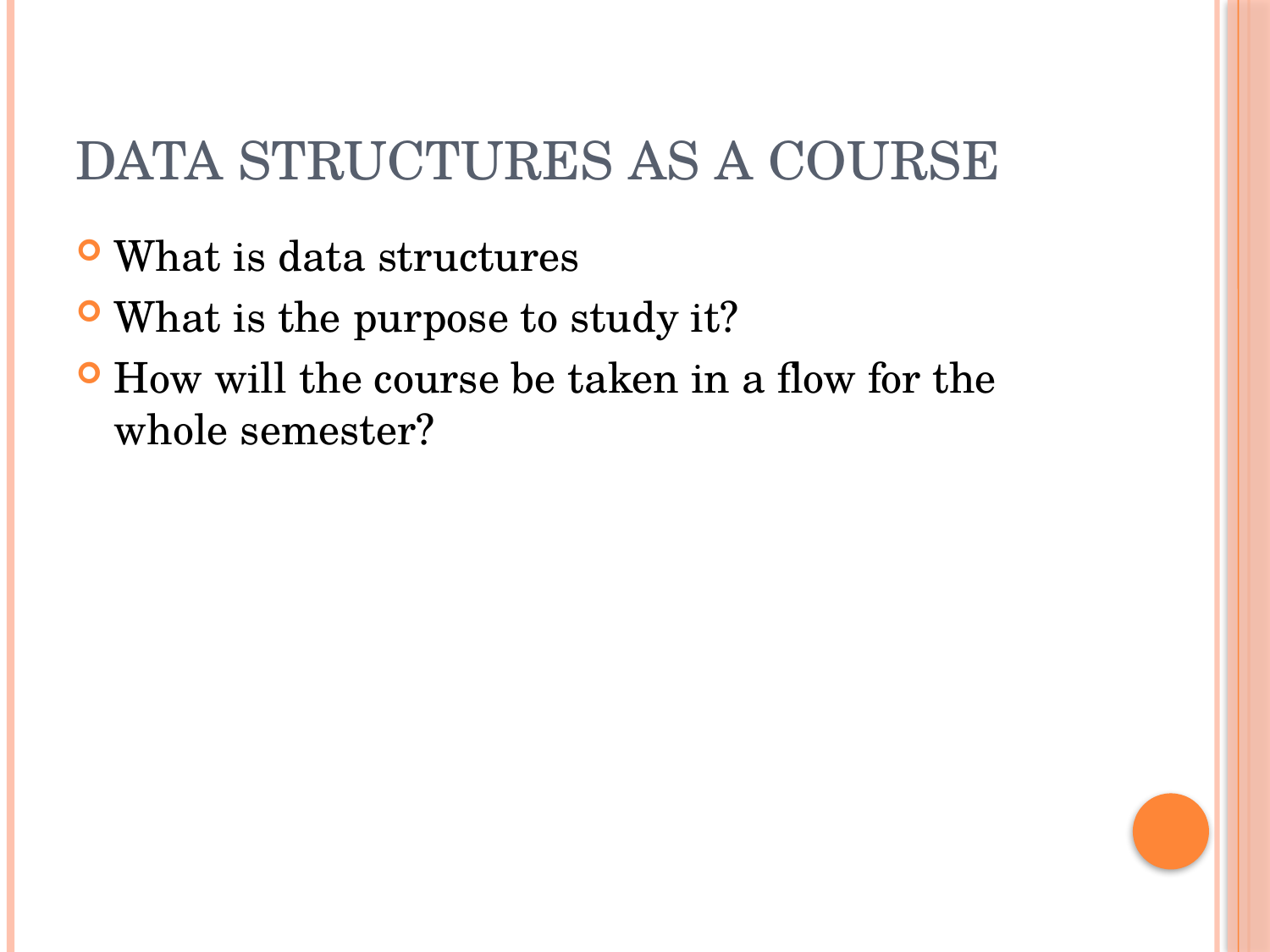

# Data structures as a course
What is data structures
What is the purpose to study it?
How will the course be taken in a flow for the whole semester?